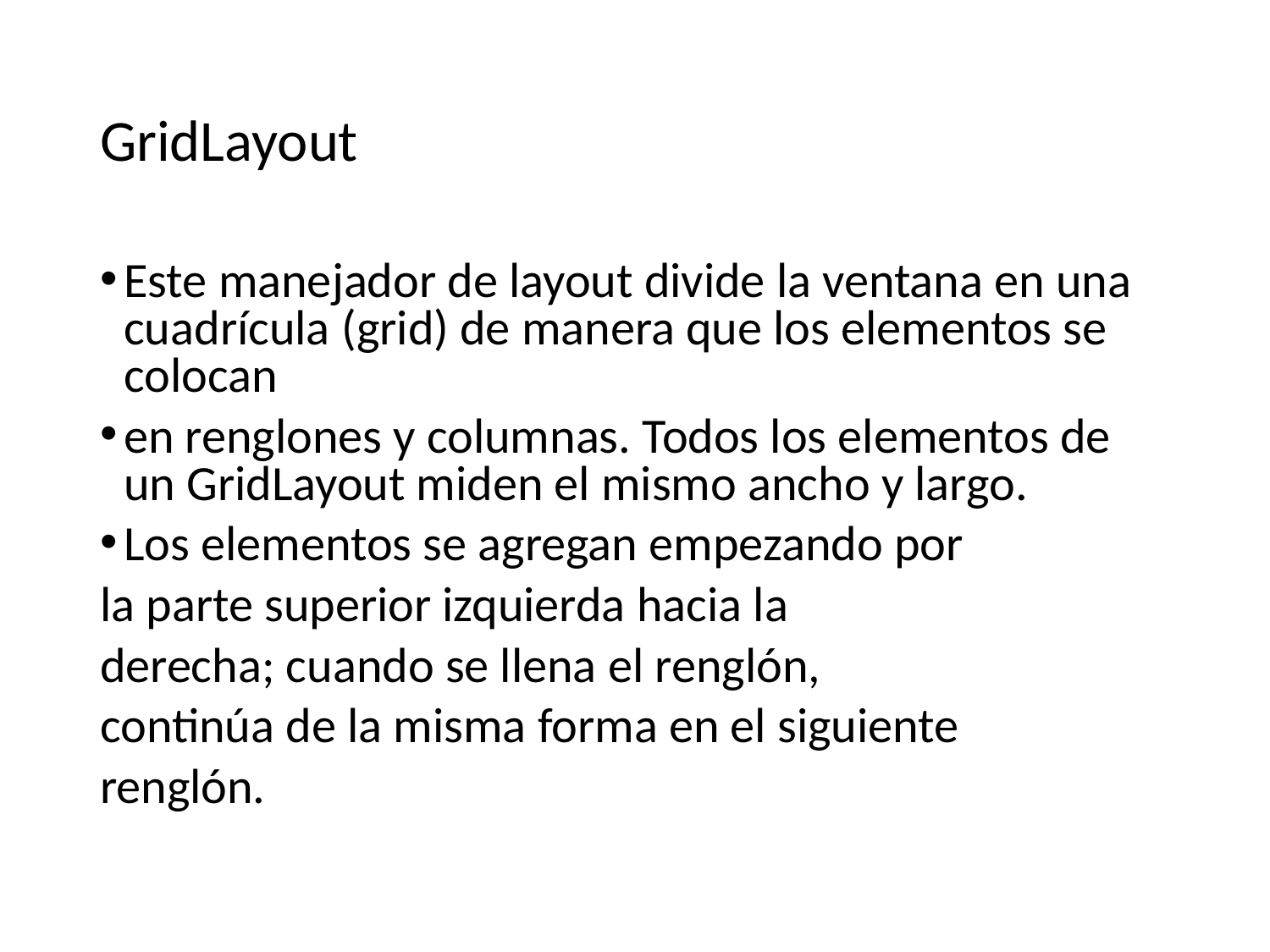

# GridLayout
Este manejador de layout divide la ventana en una cuadrícula (grid) de manera que los elementos se colocan
en renglones y columnas. Todos los elementos de un GridLayout miden el mismo ancho y largo.
Los elementos se agregan empezando por
la parte superior izquierda hacia la
derecha; cuando se llena el renglón,
continúa de la misma forma en el siguiente
renglón.